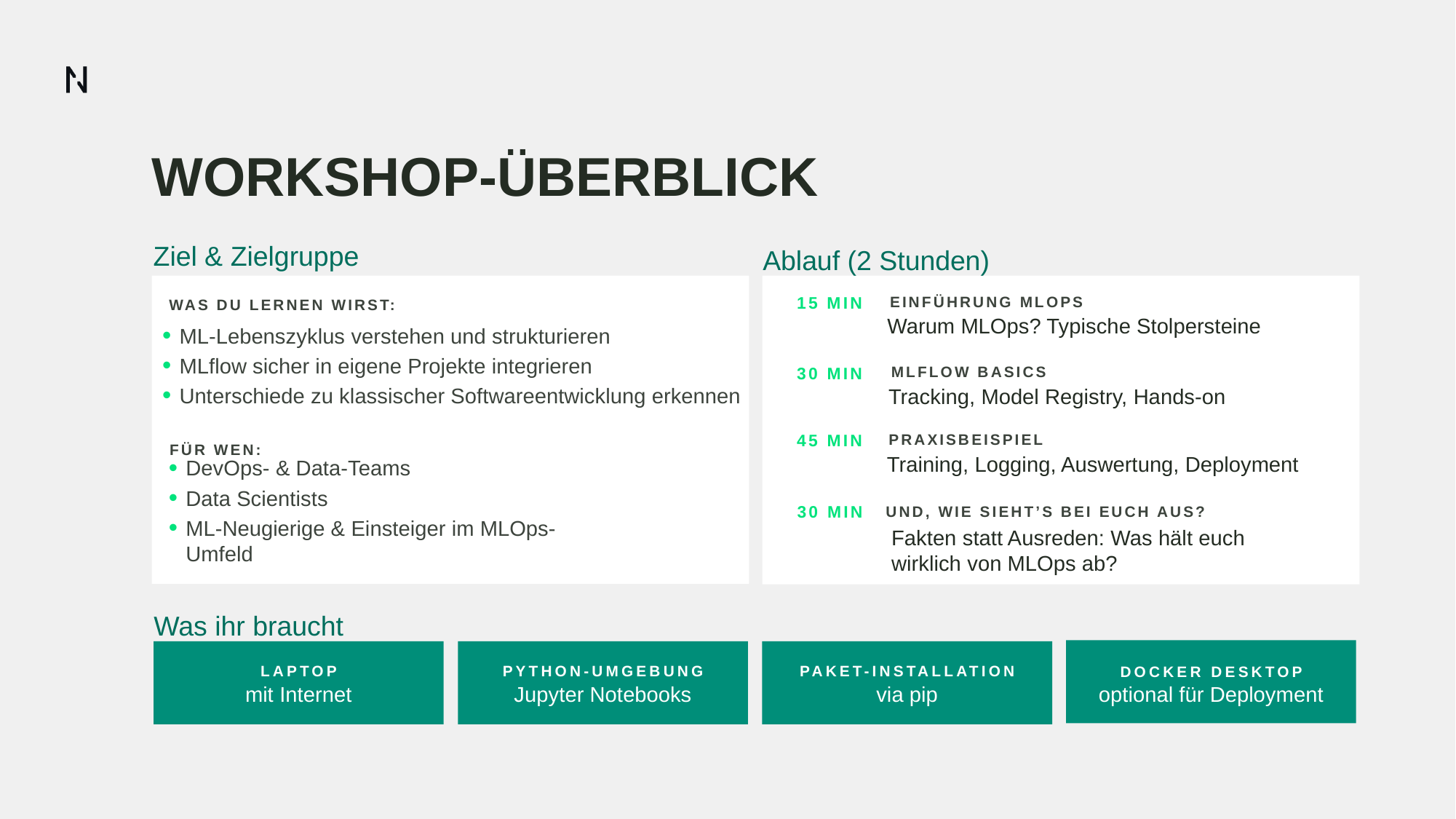

# WORKSHOP-ÜBERBLICK
 Ziel & Zielgruppe
Ablauf (2 Stunden)

15 min
Einführung MLOps
Was du lernen wirst:
Warum MLOps? Typische Stolpersteine
ML-Lebenszyklus verstehen und strukturieren
MLflow sicher in eigene Projekte integrieren
Unterschiede zu klassischer Softwareentwicklung erkennen

30 min
MLflow Basics

Tracking, Model Registry, Hands-on
45 min
Praxisbeispiel
Für wen:
Training, Logging, Auswertung, Deployment
DevOps- & Data-Teams
Data Scientists
ML-Neugierige & Einsteiger im MLOps-Umfeld

30 min
Und, wie sieht’s bei euch aus?
Fakten statt Ausreden: Was hält euch wirklich von MLOps ab?
Was ihr braucht
LAPTOP
PYTHON-UMGEBUNG
PAKET-INSTALLATION

DOCKER DESKTOP

mit Internet
Jupyter Notebooks
via pip
optional für Deployment